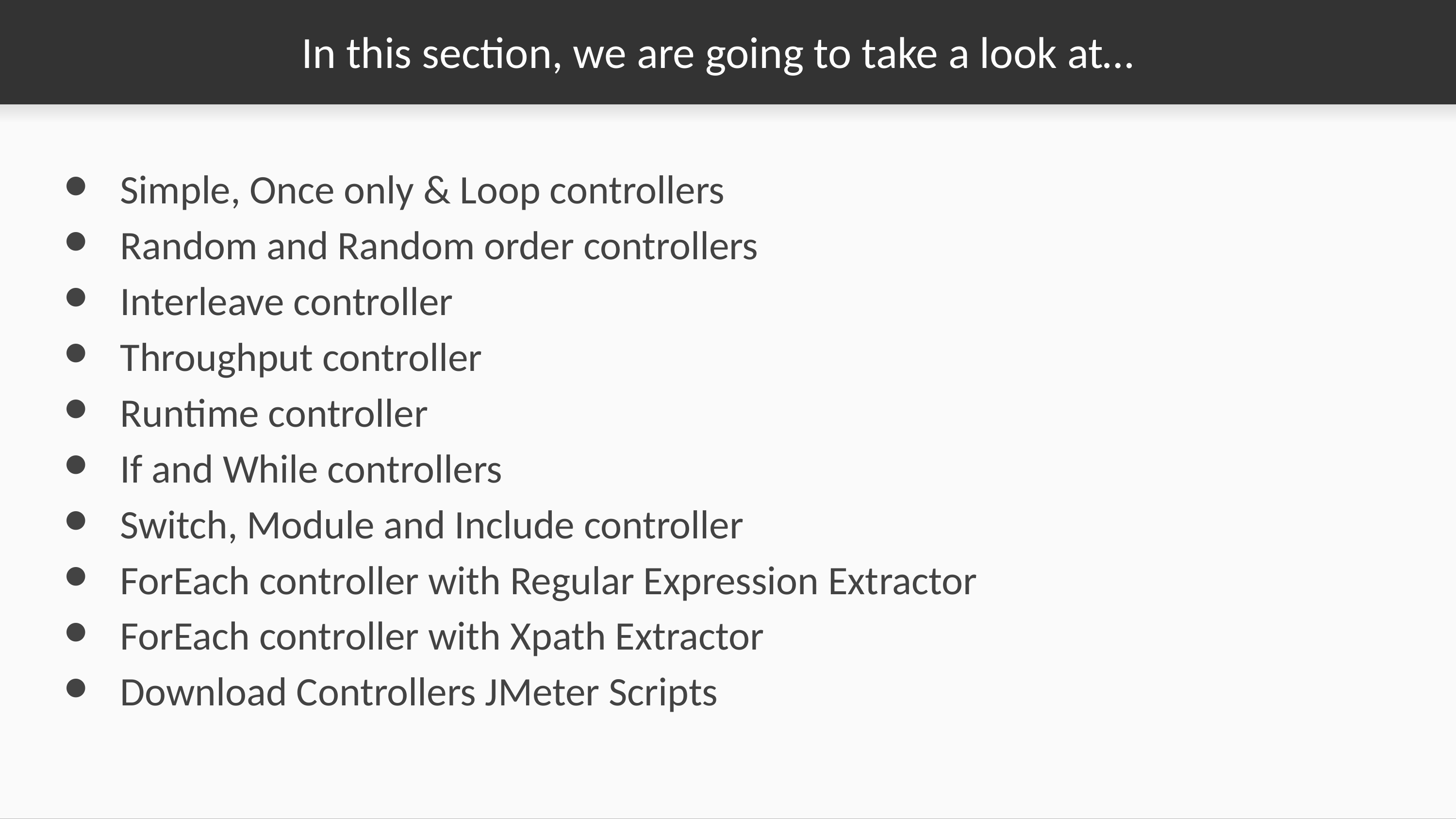

# In this section, we are going to take a look at…
Simple, Once only & Loop controllers
Random and Random order controllers
Interleave controller
Throughput controller
Runtime controller
If and While controllers
Switch, Module and Include controller
ForEach controller with Regular Expression Extractor
ForEach controller with Xpath Extractor
Download Controllers JMeter Scripts